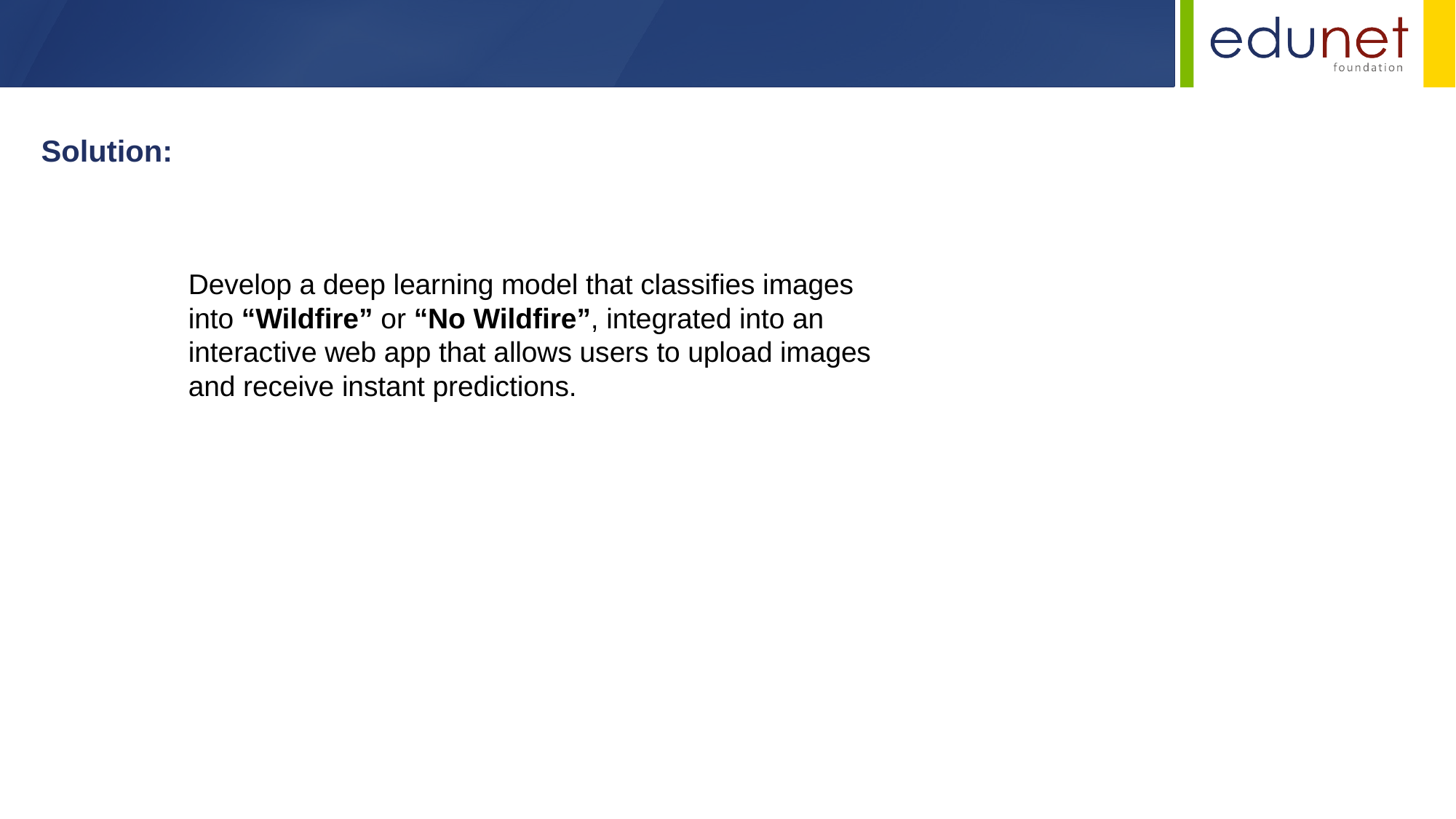

Solution:
Develop a deep learning model that classifies images into “Wildfire” or “No Wildfire”, integrated into an interactive web app that allows users to upload images and receive instant predictions.